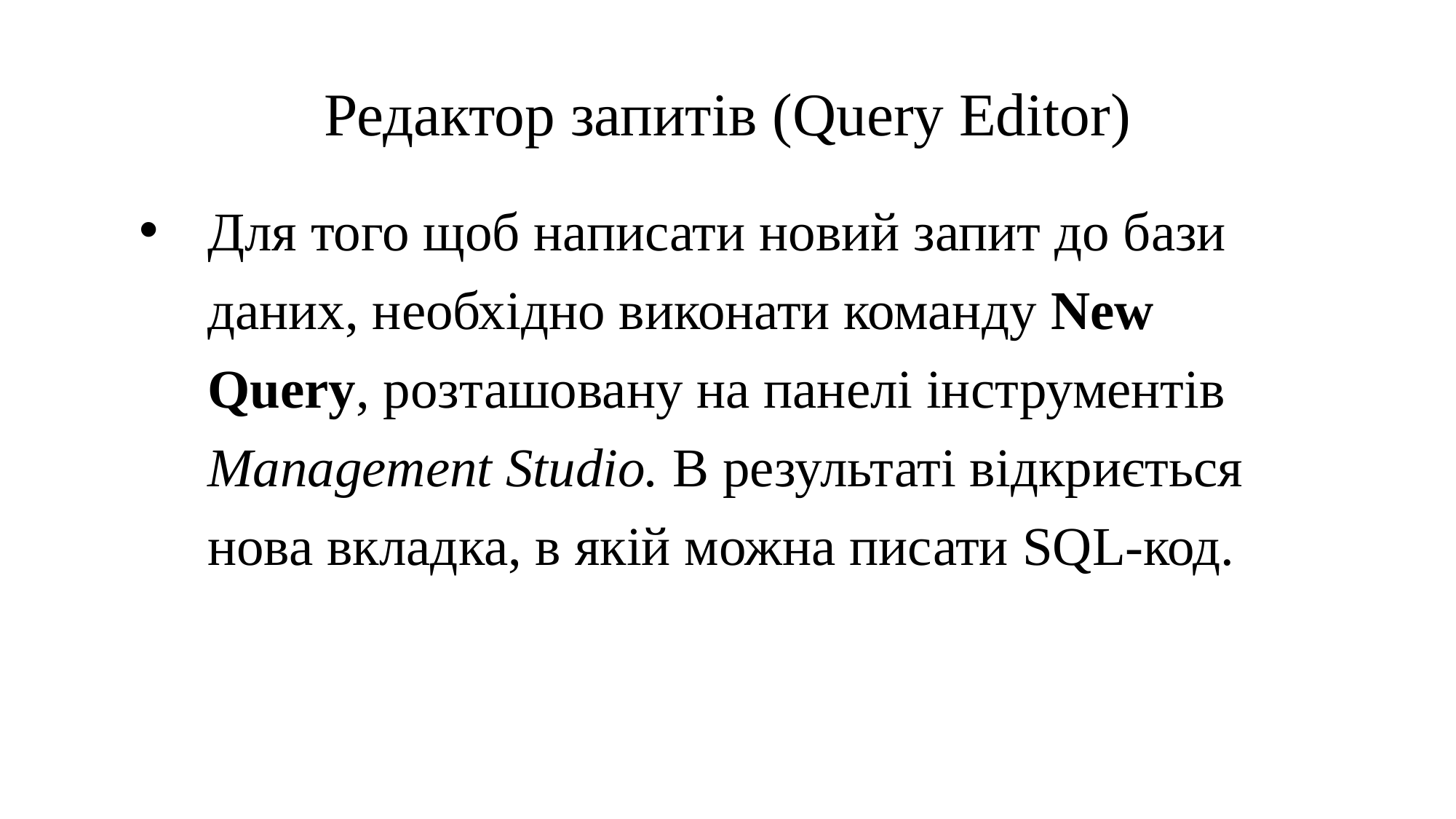

# Редактор запитів (Query Editor)
Для того щоб написати новий запит до бази даних, необхідно виконати команду New Query, розташовану на панелі інструментів Management Studio. В результаті відкриється нова вкладка, в якій можна писати SQL-код.